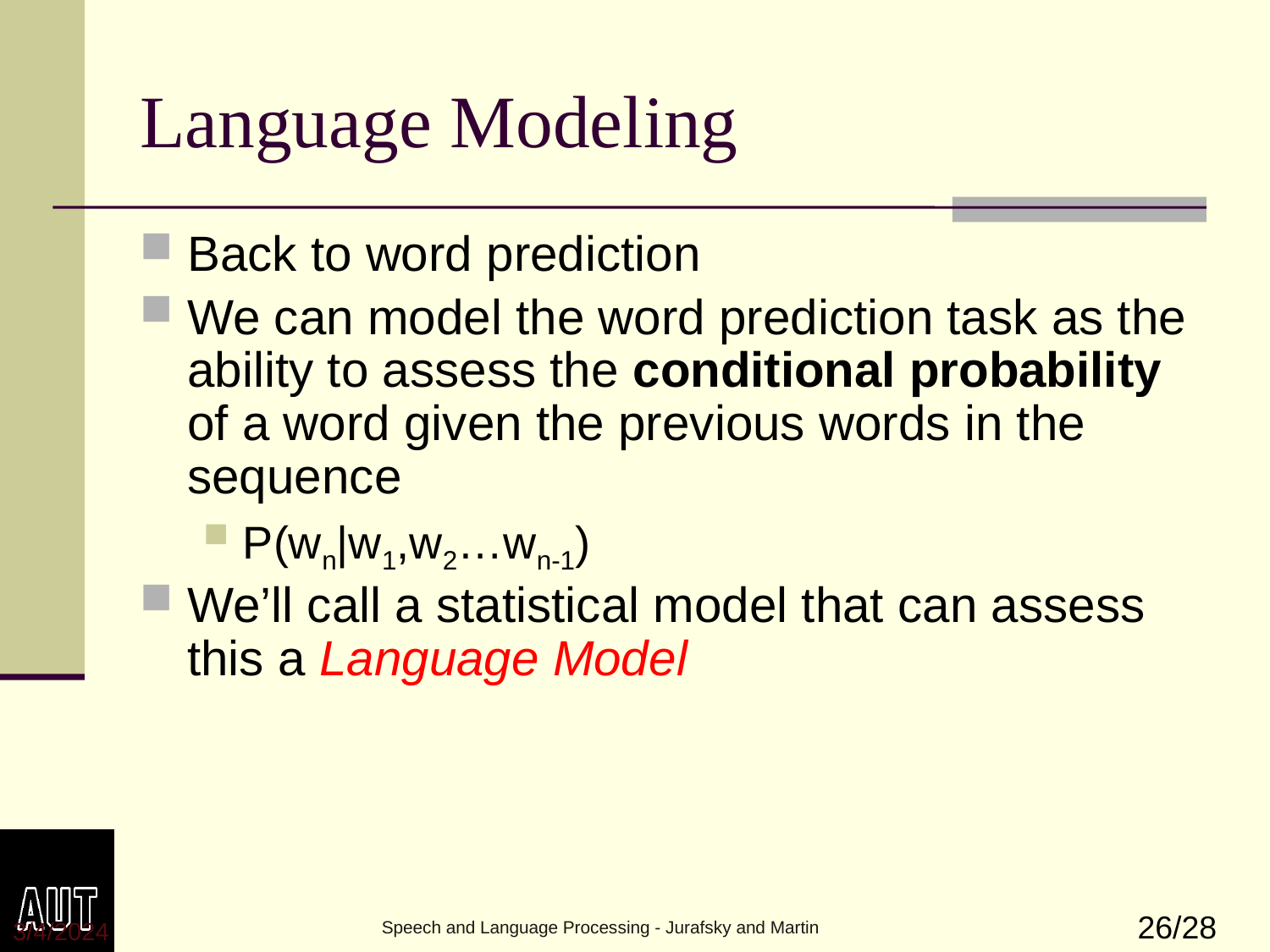

# Language Modeling
Back to word prediction
We can model the word prediction task as the ability to assess the conditional probability of a word given the previous words in the sequence
P(wn|w1,w2…wn-1)
We’ll call a statistical model that can assess this a Language Model
3/4/2024
                                         Speech and Language Processing - Jurafsky and Martin